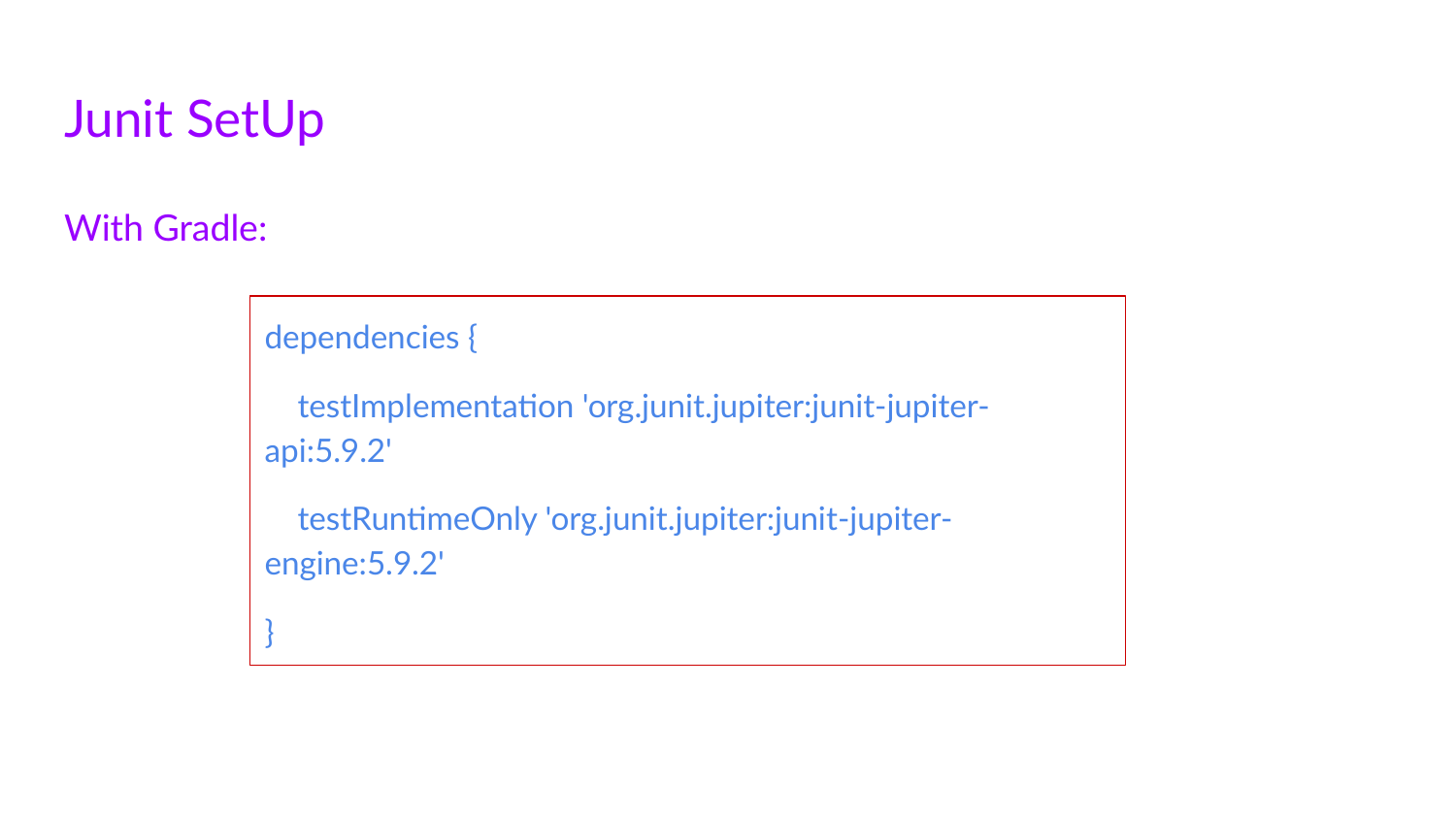

# Junit SetUp
With Gradle:
dependencies {
    testImplementation 'org.junit.jupiter:junit-jupiter-api:5.9.2'
    testRuntimeOnly 'org.junit.jupiter:junit-jupiter-engine:5.9.2'
}